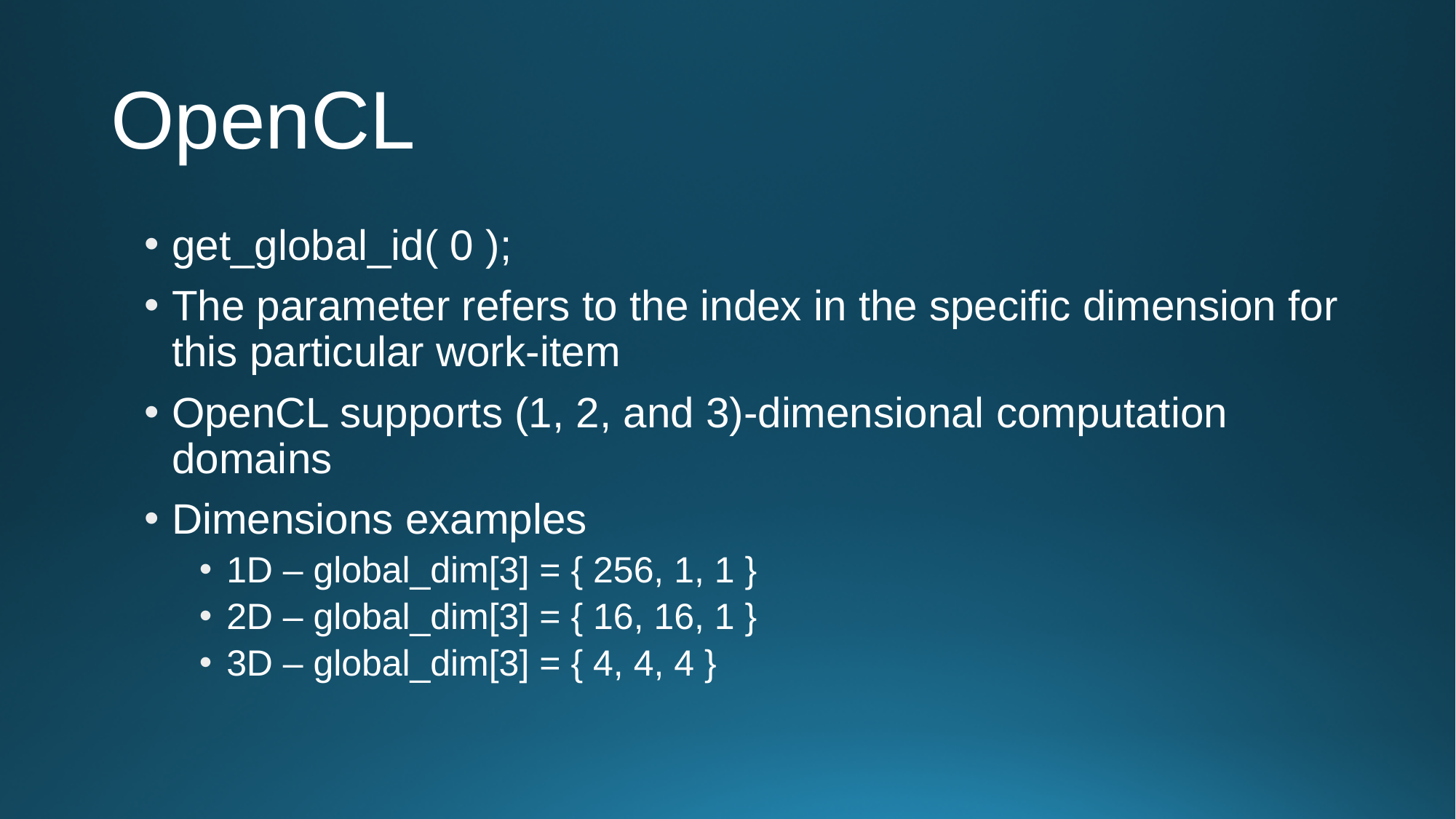

# OpenCL
get_global_id( 0 );
The parameter refers to the index in the specific dimension for this particular work-item
OpenCL supports (1, 2, and 3)-dimensional computation domains
Dimensions examples
1D – global_dim[3] = { 256, 1, 1 }
2D – global_dim[3] = { 16, 16, 1 }
3D – global_dim[3] = { 4, 4, 4 }